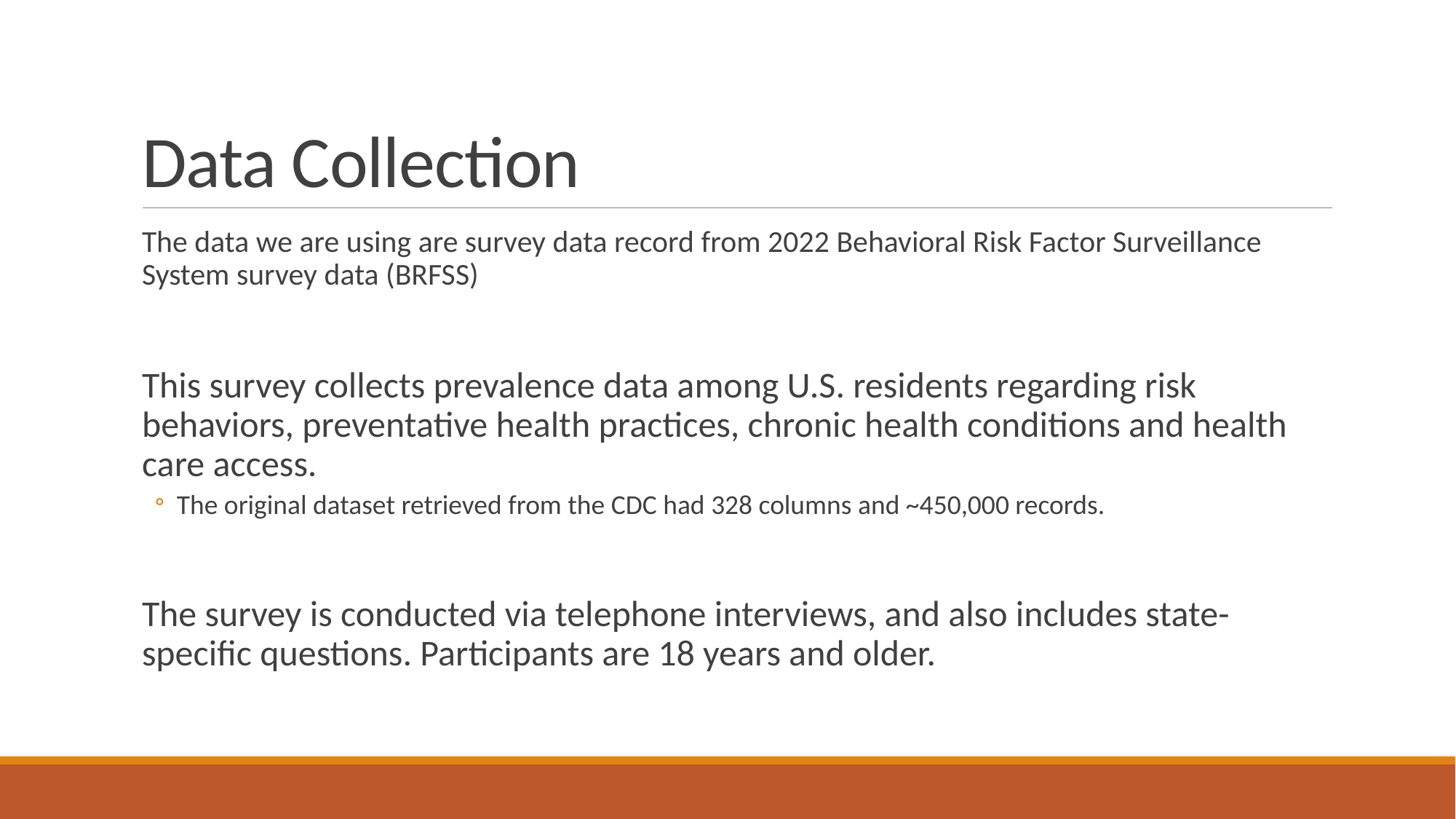

# Data Collection
The data we are using are survey data record from 2022 Behavioral Risk Factor Surveillance System survey data (BRFSS)

This survey collects prevalence data among U.S. residents regarding risk behaviors, preventative health practices, chronic health conditions and health care access.
The original dataset retrieved from the CDC had 328 columns and ~450,000 records.

The survey is conducted via telephone interviews, and also includes state-specific questions. Participants are 18 years and older.